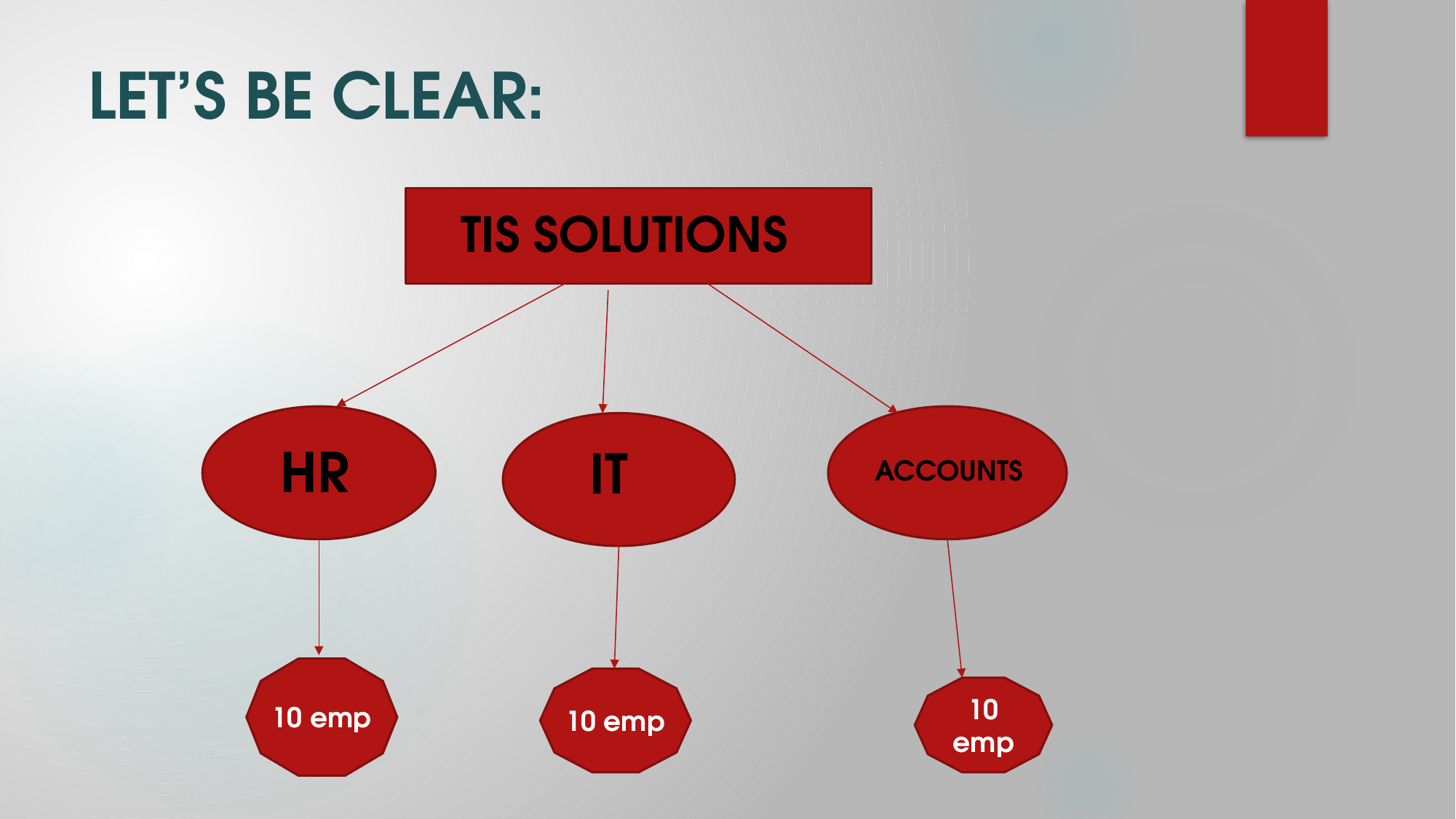

# LET’S BE CLEAR:

TIS SOLUTIONS

HR
IT
ACCOUNTS
10 emp
10 emp
10 emp